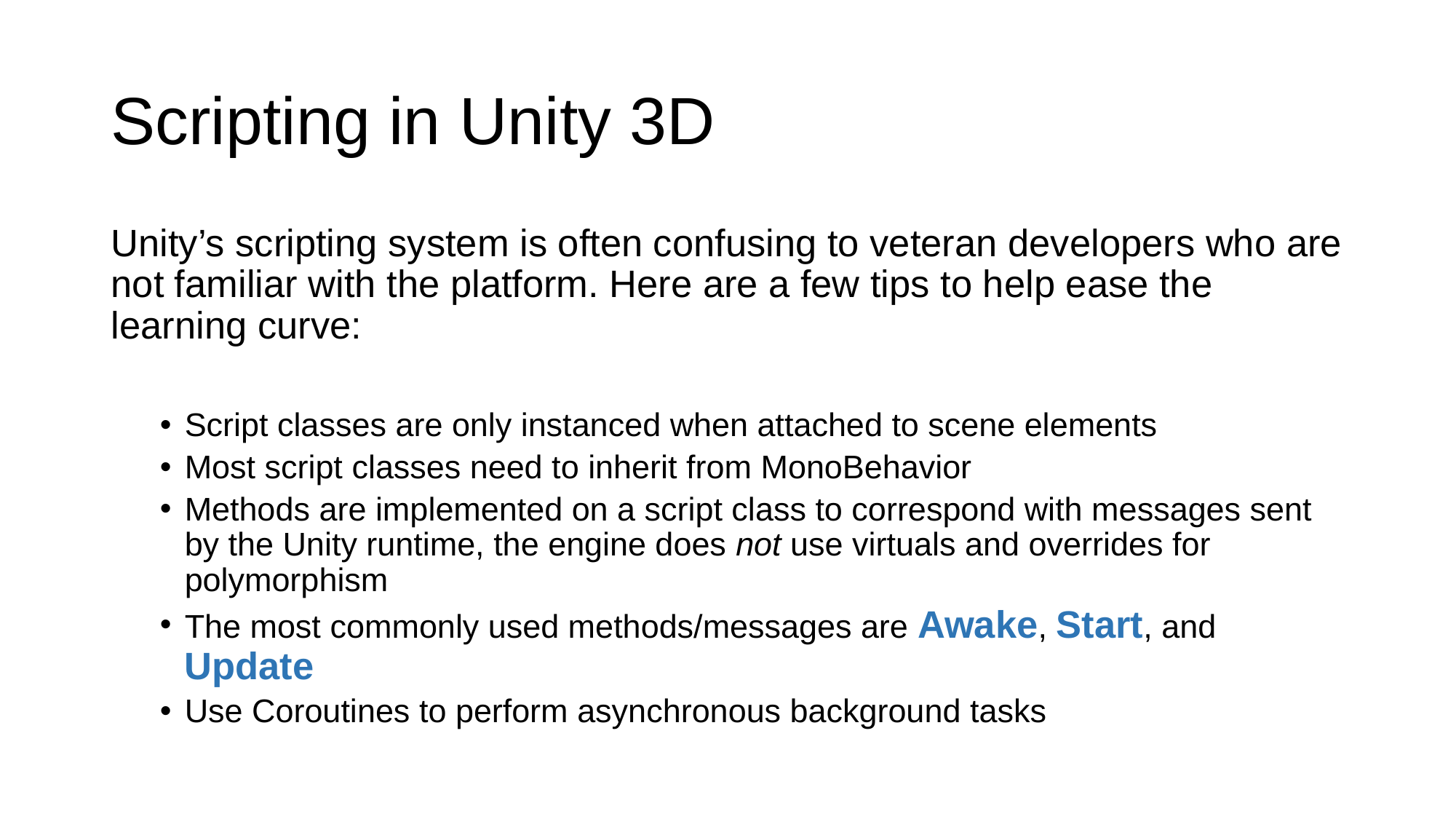

# Scripting in Unity 3D
Unity’s scripting system is often confusing to veteran developers who are not familiar with the platform. Here are a few tips to help ease the learning curve:

Script classes are only instanced when attached to scene elements
Most script classes need to inherit from MonoBehavior
Methods are implemented on a script class to correspond with messages sent by the Unity runtime, the engine does not use virtuals and overrides for polymorphism
The most commonly used methods/messages are Awake, Start, and Update
Use Coroutines to perform asynchronous background tasks